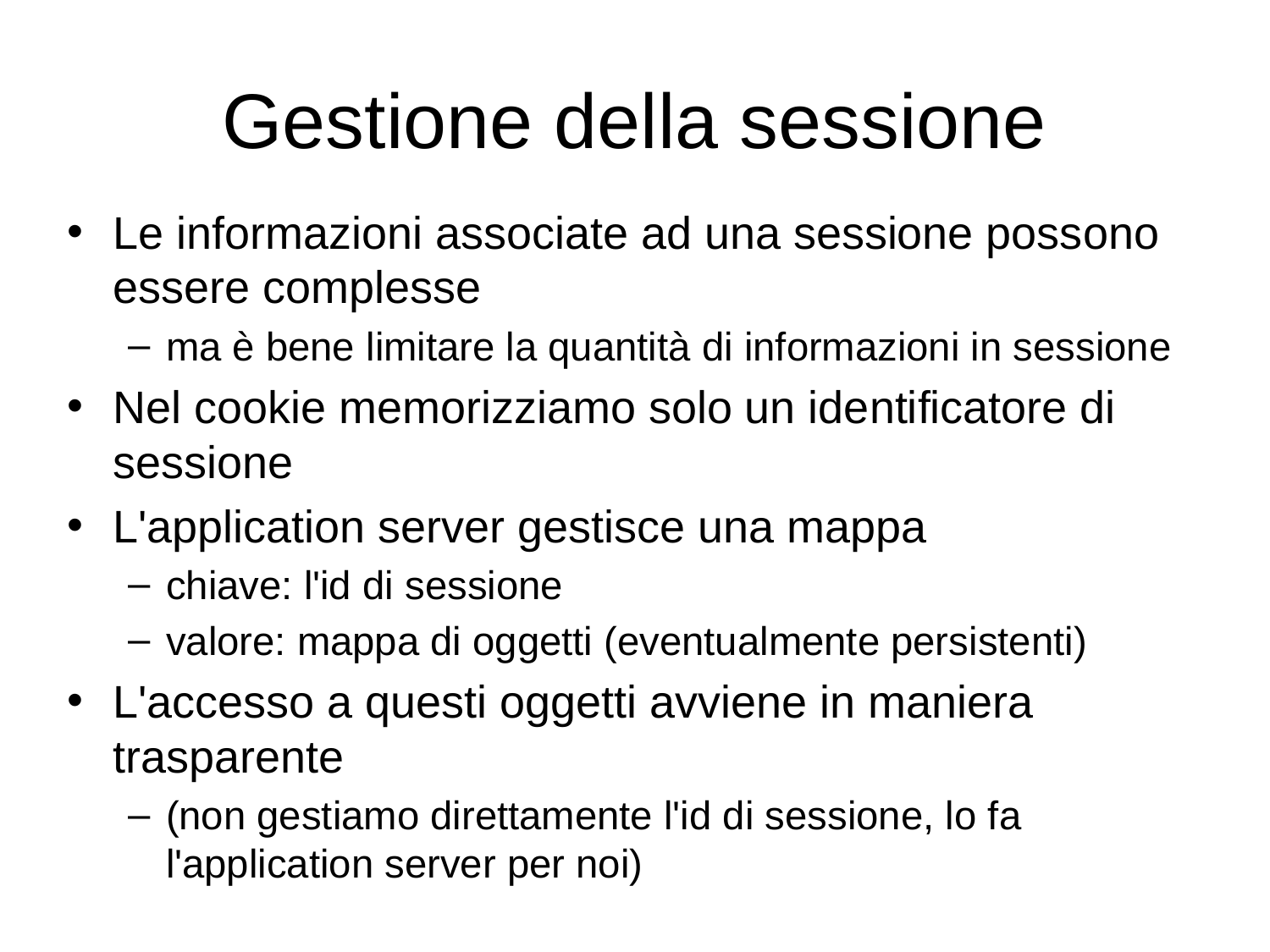

# Gestione della sessione
Le informazioni associate ad una sessione possono essere complesse
ma è bene limitare la quantità di informazioni in sessione
Nel cookie memorizziamo solo un identificatore di sessione
L'application server gestisce una mappa
chiave: l'id di sessione
valore: mappa di oggetti (eventualmente persistenti)
L'accesso a questi oggetti avviene in maniera trasparente
(non gestiamo direttamente l'id di sessione, lo fa l'application server per noi)